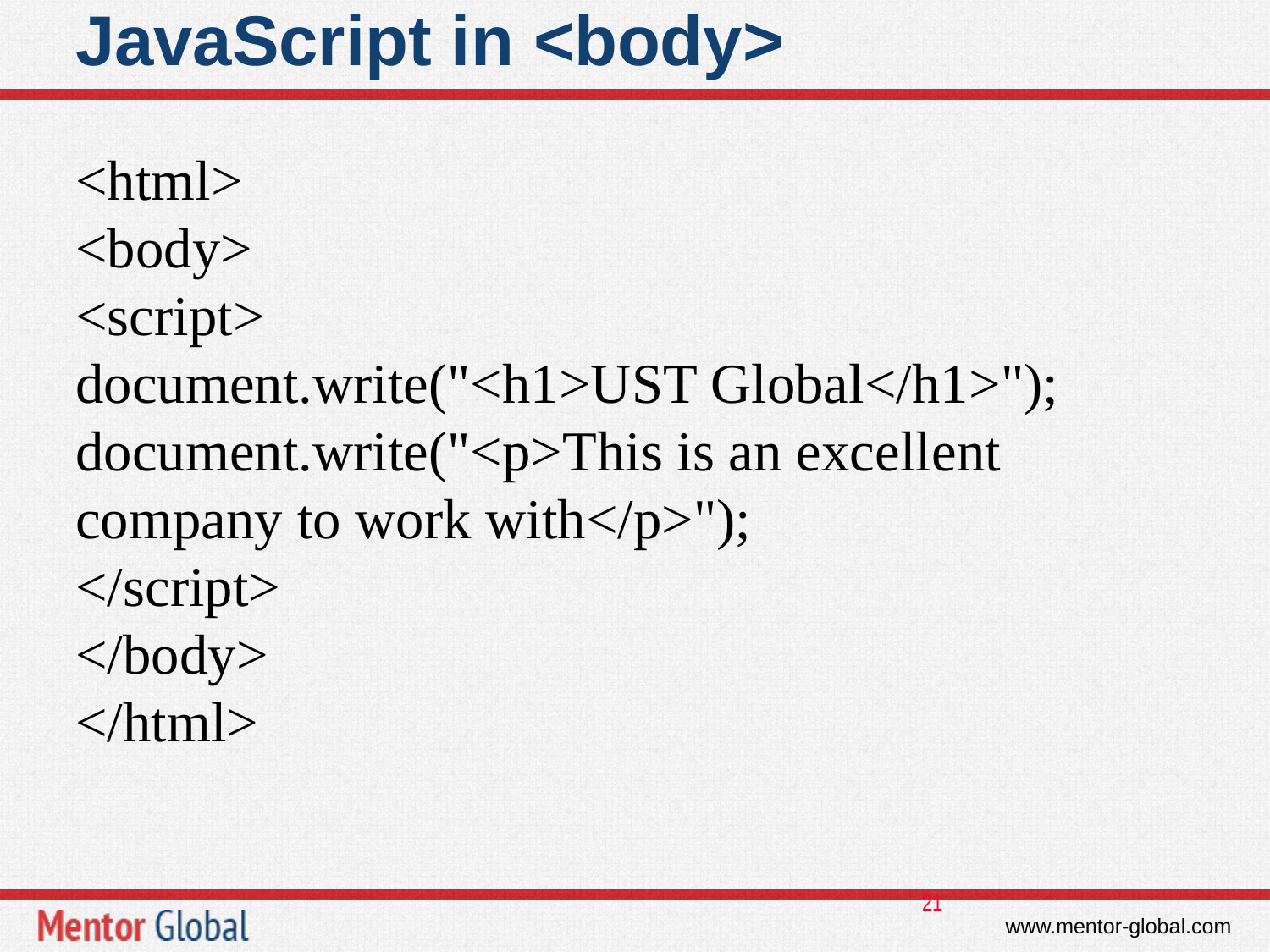

# JavaScript in <body>
<html>
<body>
<script>
document.write("<h1>UST Global</h1>");
document.write("<p>This is an excellent company to work with</p>");
</script>
</body>
</html>
21